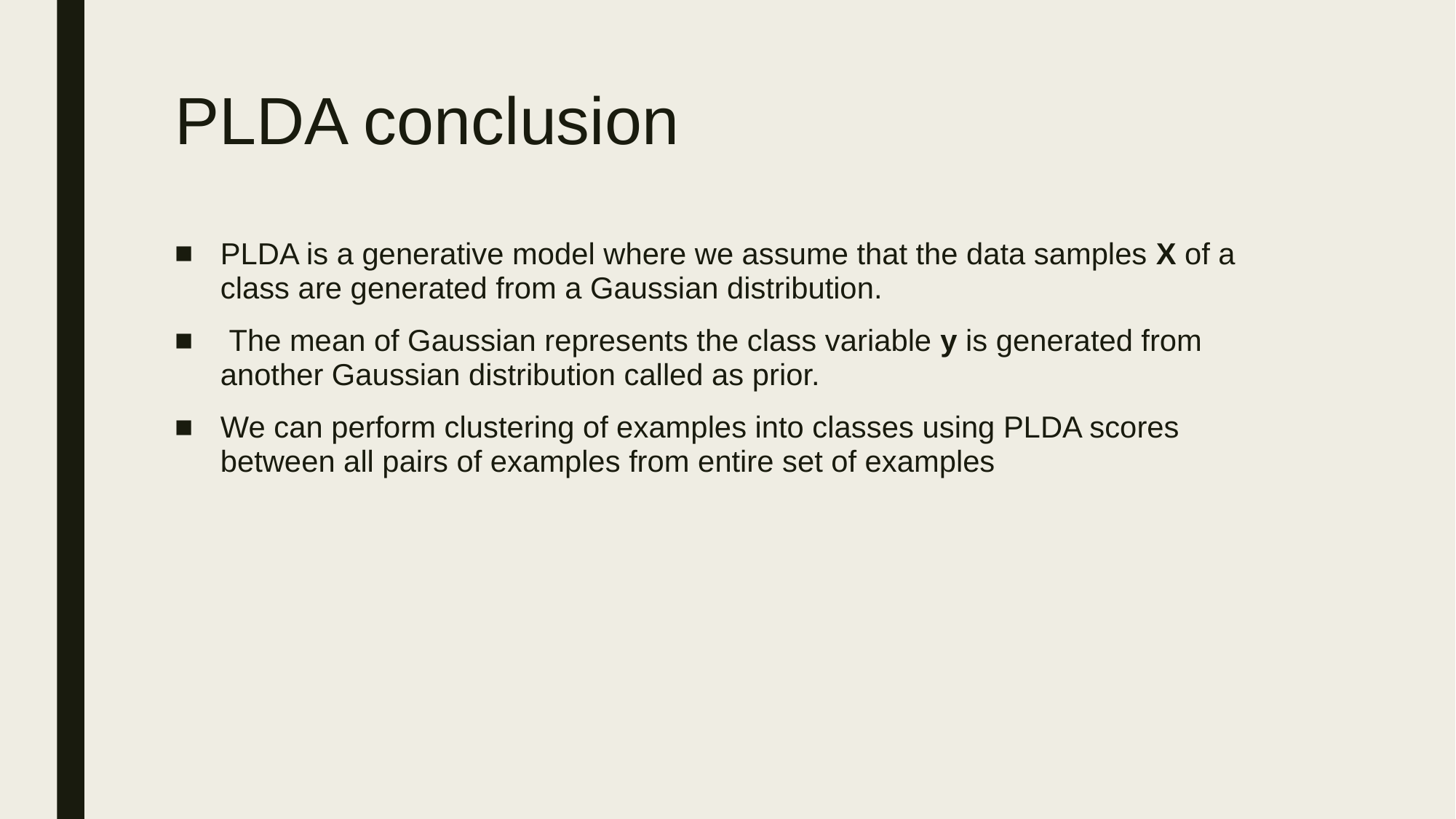

# PLDA conclusion
PLDA is a generative model where we assume that the data samples X of a class are generated from a Gaussian distribution.
 The mean of Gaussian represents the class variable y is generated from another Gaussian distribution called as prior.
We can perform clustering of examples into classes using PLDA scores between all pairs of examples from entire set of examples